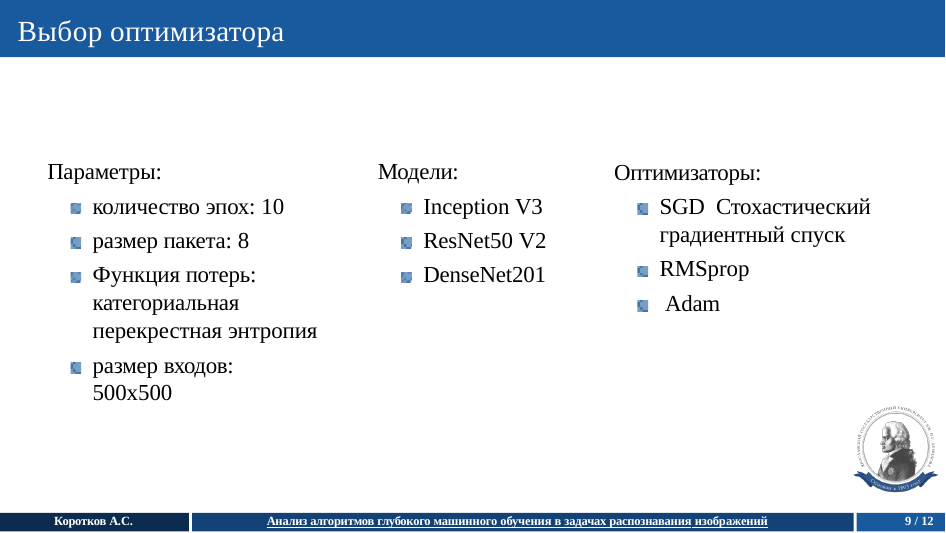

# Выбор оптимизатора
Параметры:
количество эпох: 10
размер пакета: 8
Функция потерь:  категориальная  перекрестная энтропия
размер входов: 500x500
Модели:
Inception V3  ResNet­50 V2  DenseNet­201
Оптимизаторы:
SGD ­ Стохастический  градиентный спуск
RMSprop  Adam

Коротков А.С.
Анализ алгоритмов глубокого машинного обучения в задачах распознавания изображений
9 / 12